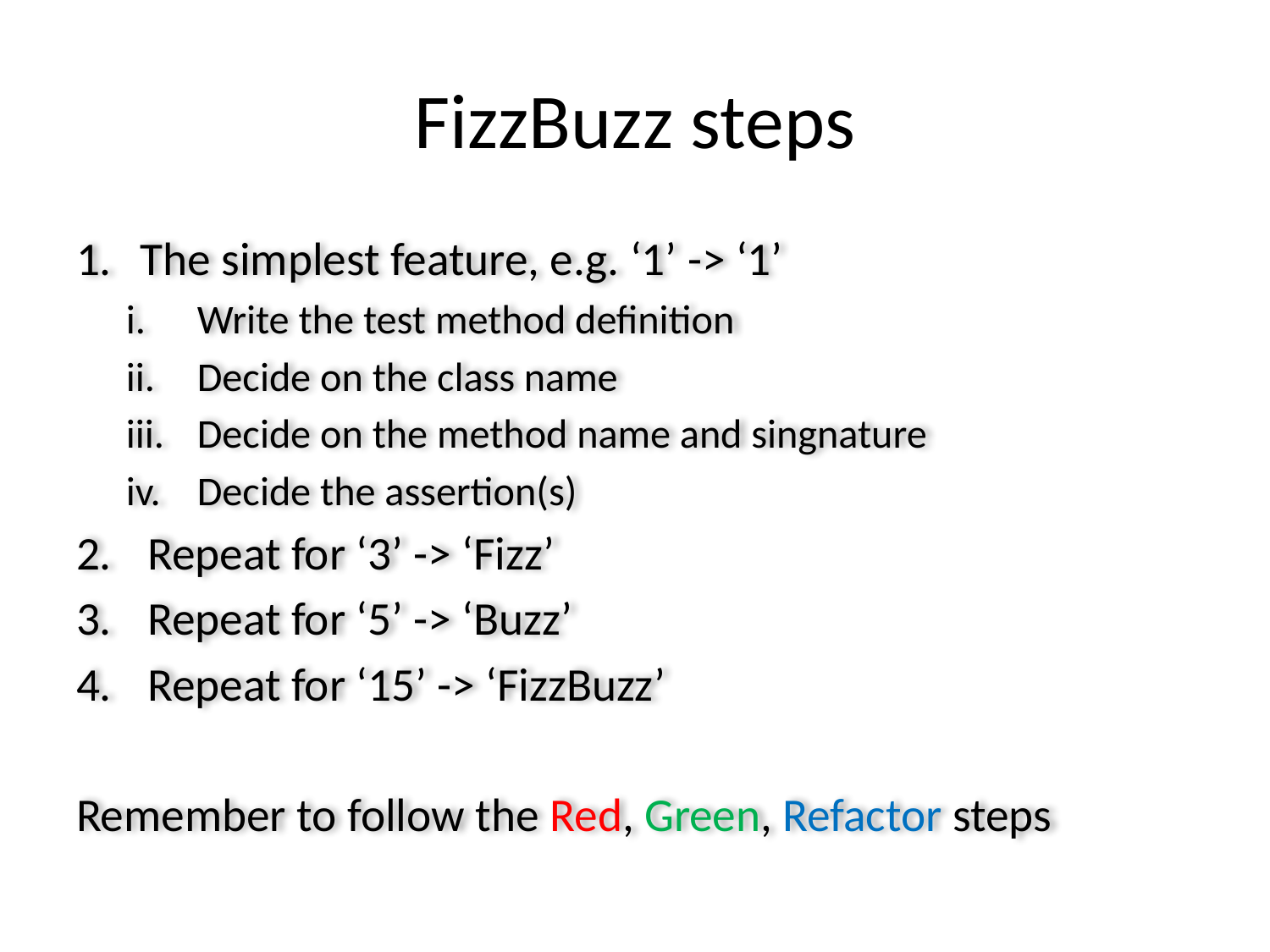

# FizzBuzz steps
The simplest feature, e.g. ‘1’ -> ‘1’
Write the test method definition
Decide on the class name
Decide on the method name and singnature
Decide the assertion(s)
Repeat for ‘3’ -> ‘Fizz’
Repeat for ‘5’ -> ‘Buzz’
Repeat for ‘15’ -> ‘FizzBuzz’

Remember to follow the Red, Green, Refactor steps